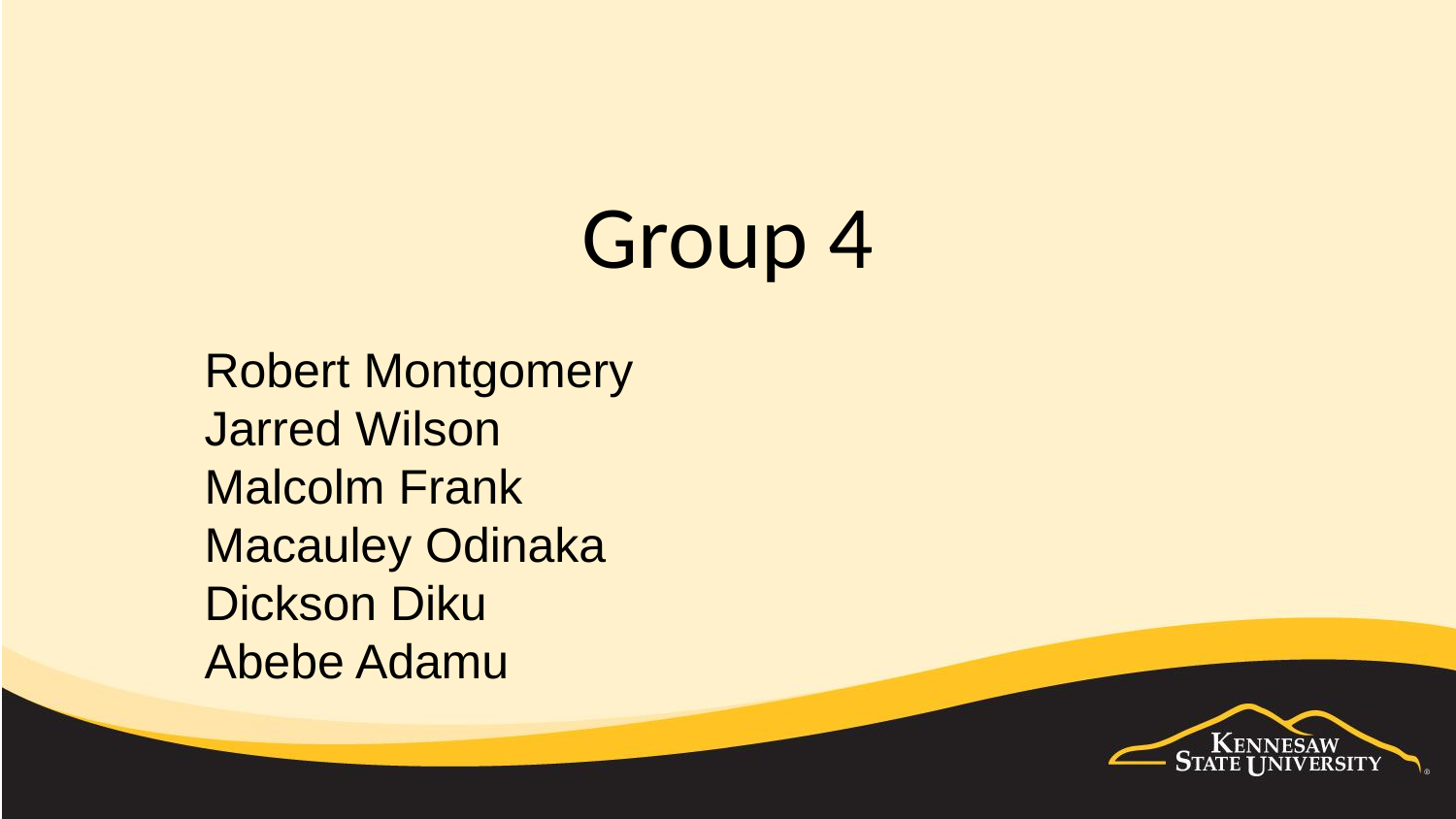

# Group 4
Robert Montgomery
Jarred Wilson
Malcolm Frank
Macauley Odinaka
Dickson Diku
Abebe Adamu